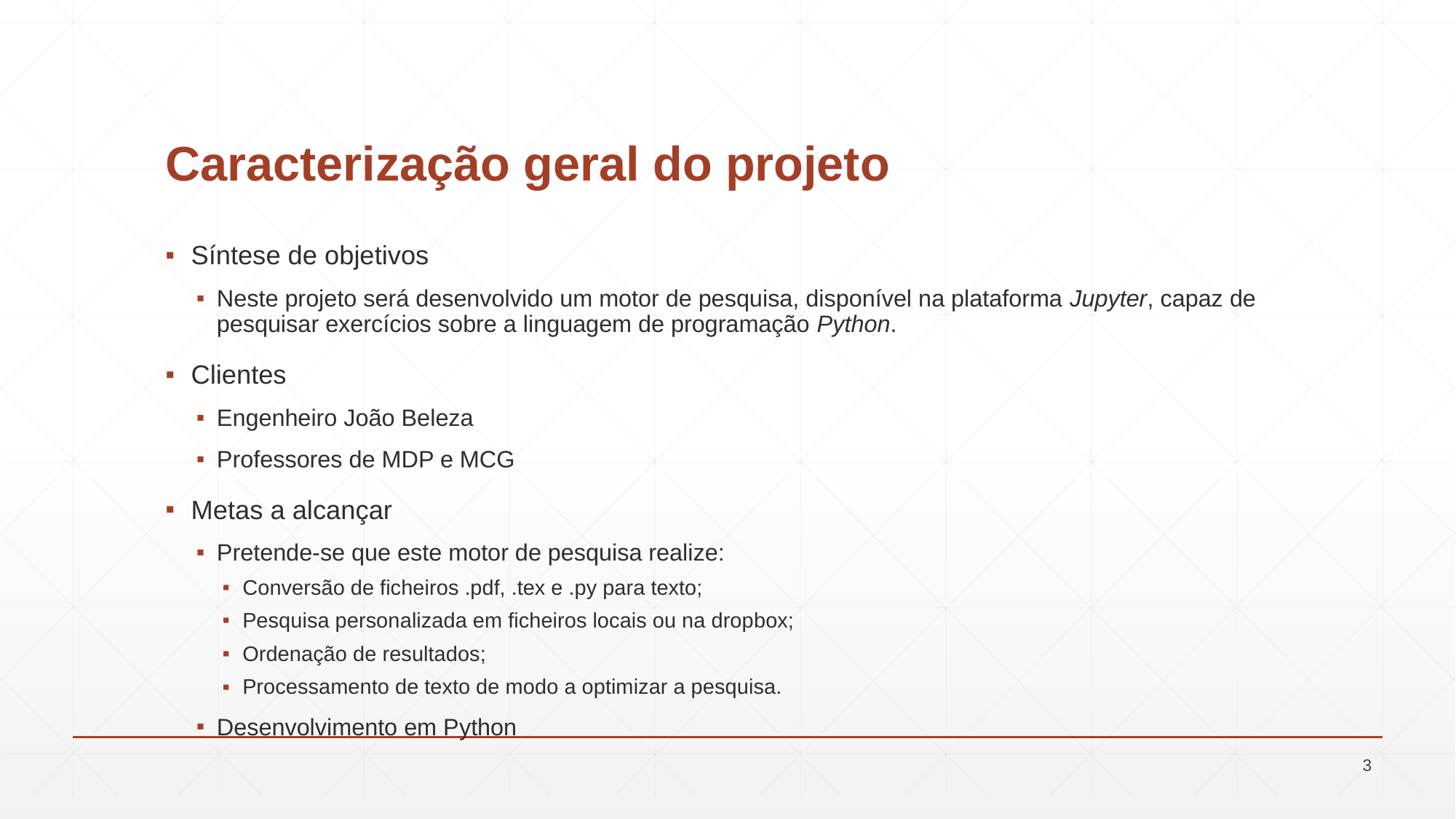

# Caracterização geral do projeto
Síntese de objetivos
Neste projeto será desenvolvido um motor de pesquisa, disponível na plataforma Jupyter, capaz de pesquisar exercícios sobre a linguagem de programação Python.
Clientes
Engenheiro João Beleza
Professores de MDP e MCG
Metas a alcançar
Pretende-se que este motor de pesquisa realize:
Conversão de ficheiros .pdf, .tex e .py para texto;
Pesquisa personalizada em ficheiros locais ou na dropbox;
Ordenação de resultados;
Processamento de texto de modo a optimizar a pesquisa.
Desenvolvimento em Python

3